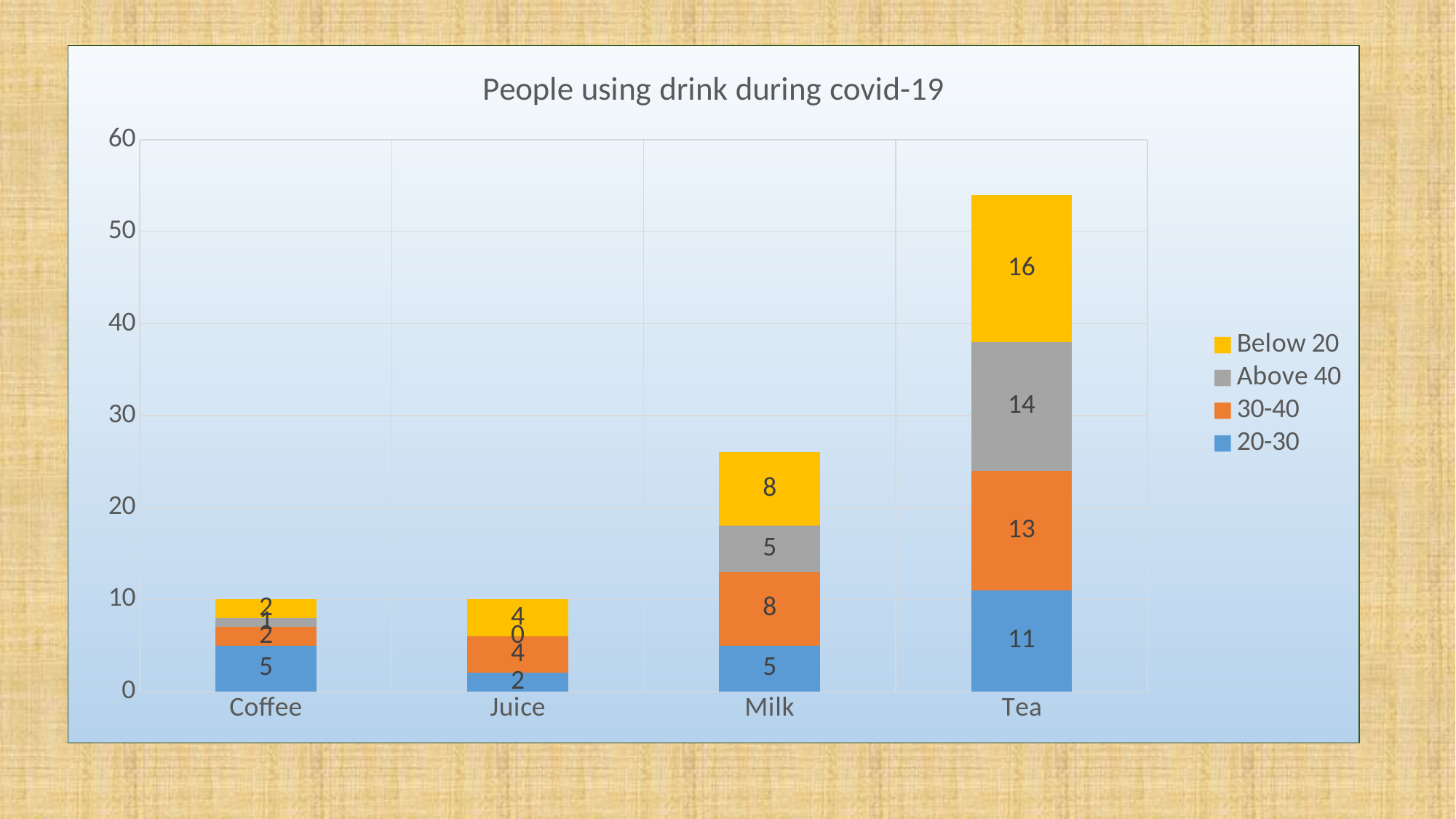

### Chart: People using drink during covid-19

| Category |  |  |  |  |
|---|---|---|---|---|
| Coffee | 5.0 | 2.0 | 1.0 | 2.0 |
| Juice | 2.0 | 4.0 | 0.0 | 4.0 |
| Milk | 5.0 | 8.0 | 5.0 | 8.0 |
| Tea | 11.0 | 13.0 | 14.0 | 16.0 |